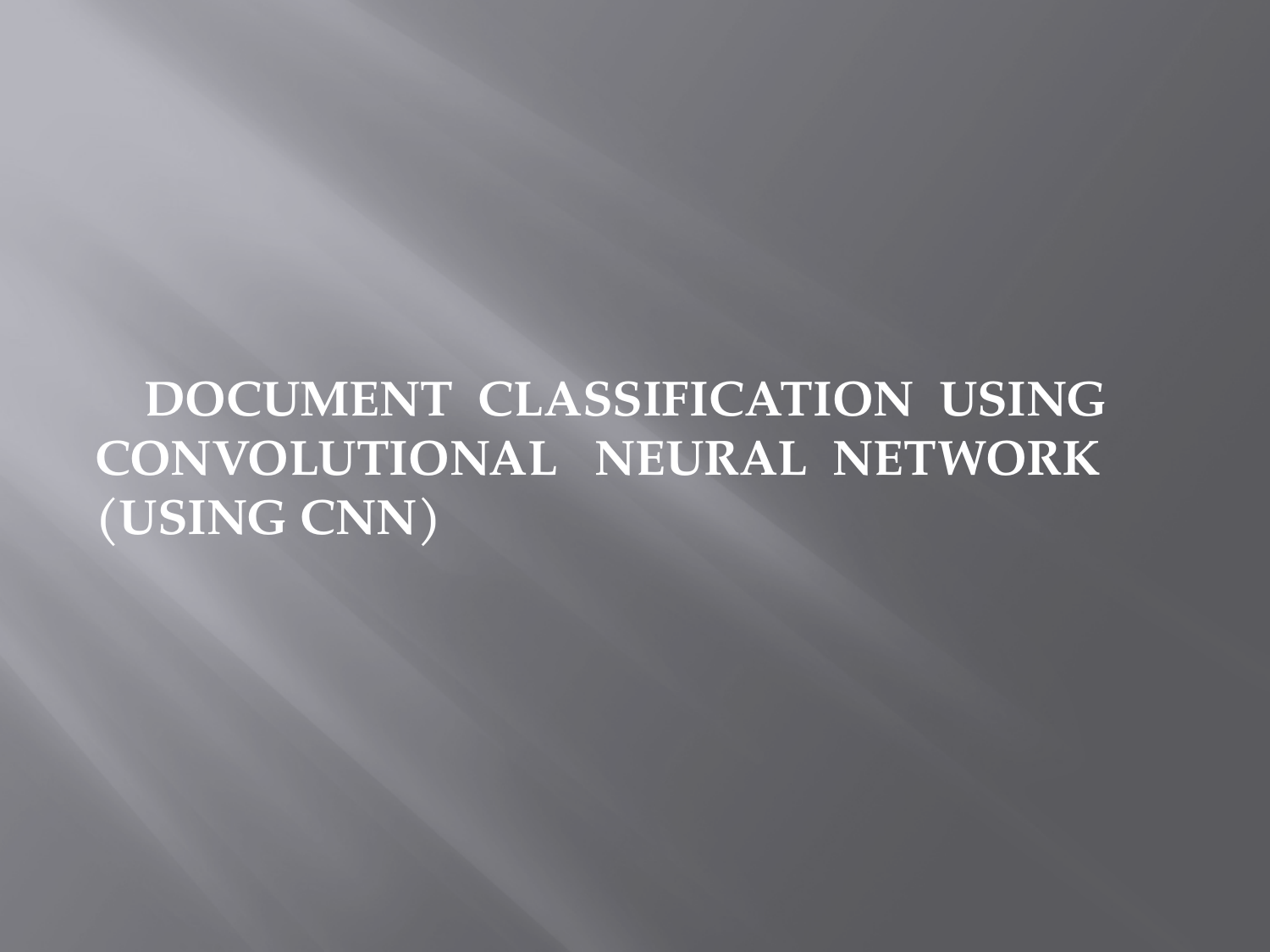

#

    DOCUMENT  CLASSIFICATION  USING CONVOLUTIONAL   NEURAL  NETWORK (USING CNN)